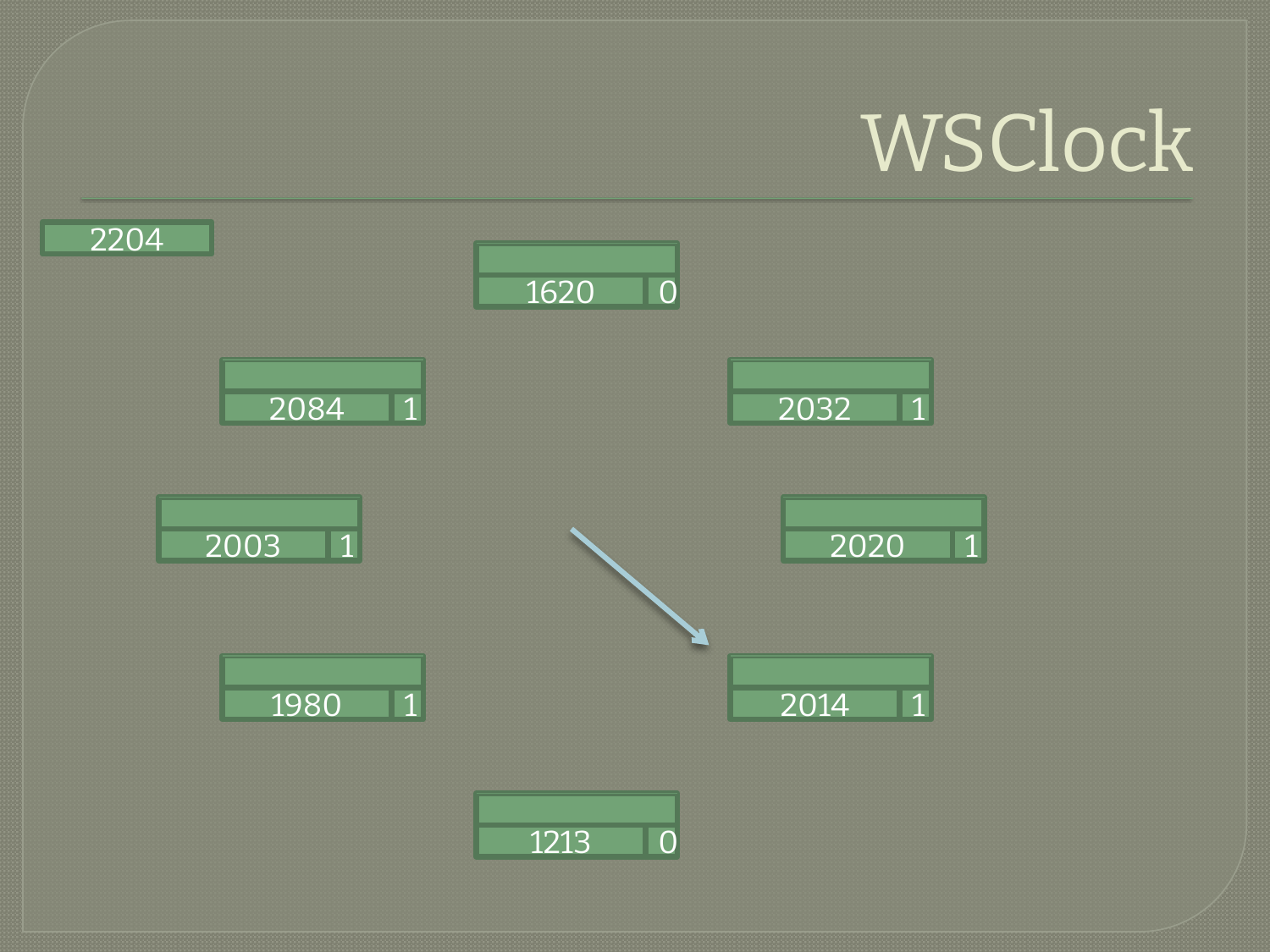

# WSClock
2204

1620
0

2084
1
2032
1

2003
1
2020
1

1980
1
2014
1

1213
0